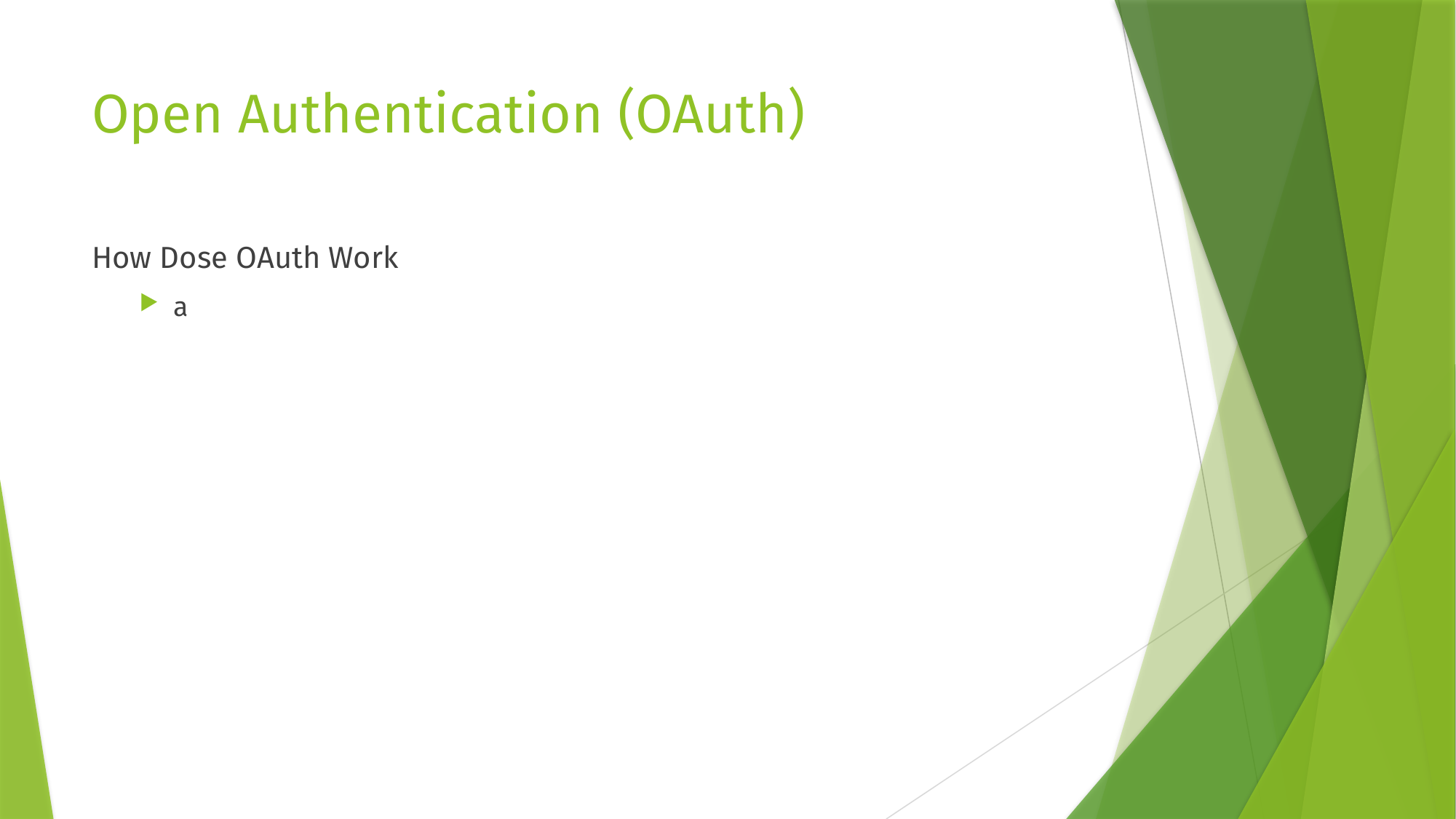

# Open Authentication (OAuth)
How Dose OAuth Work
a